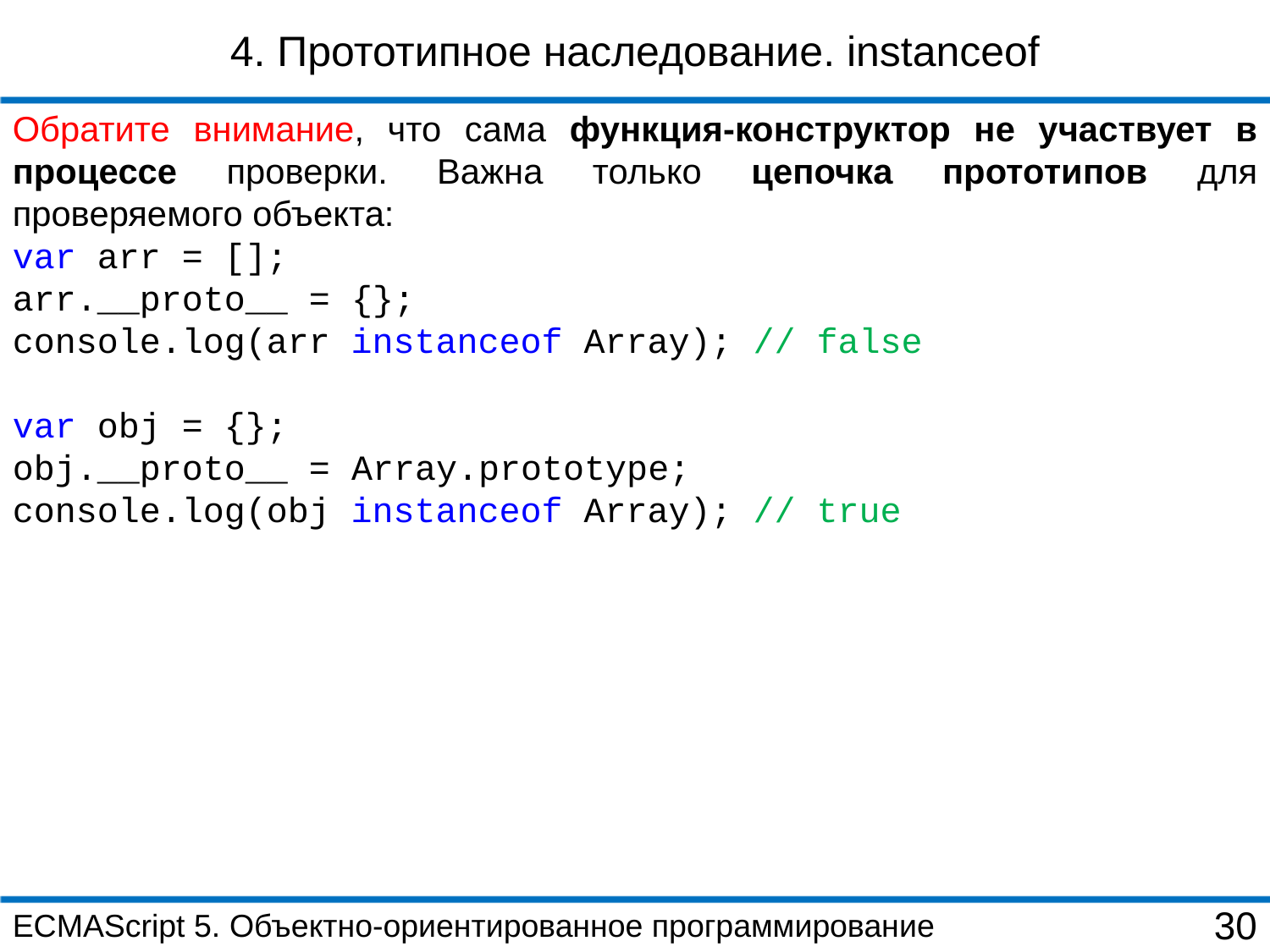

4. Прототипное наследование. instanceof
Обратите внимание, что сама функция-конструктор не участвует в процессе проверки. Важна только цепочка прототипов для проверяемого объекта:
var arr = [];
arr.__proto__ = {};
console.log(arr instanceof Array); // false

var obj = {};
obj.__proto__ = Array.prototype;
console.log(obj instanceof Array); // true
ECMAScript 5. Объектно-ориентированное программирование
30